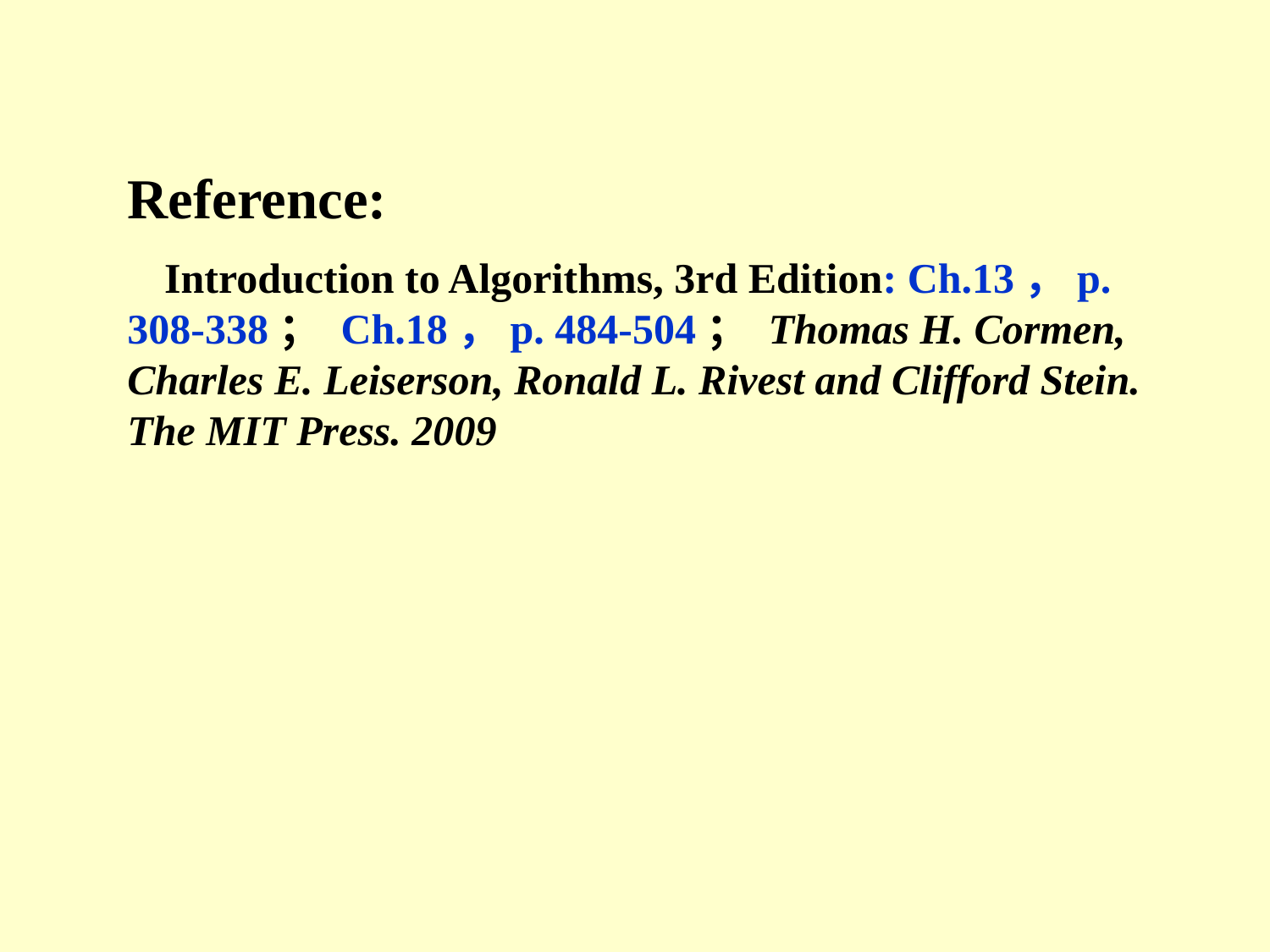

Reference:
Introduction to Algorithms, 3rd Edition: Ch.13，p. 308-338； Ch.18，p. 484-504； Thomas H. Cormen, Charles E. Leiserson, Ronald L. Rivest and Clifford Stein. The MIT Press. 2009
13